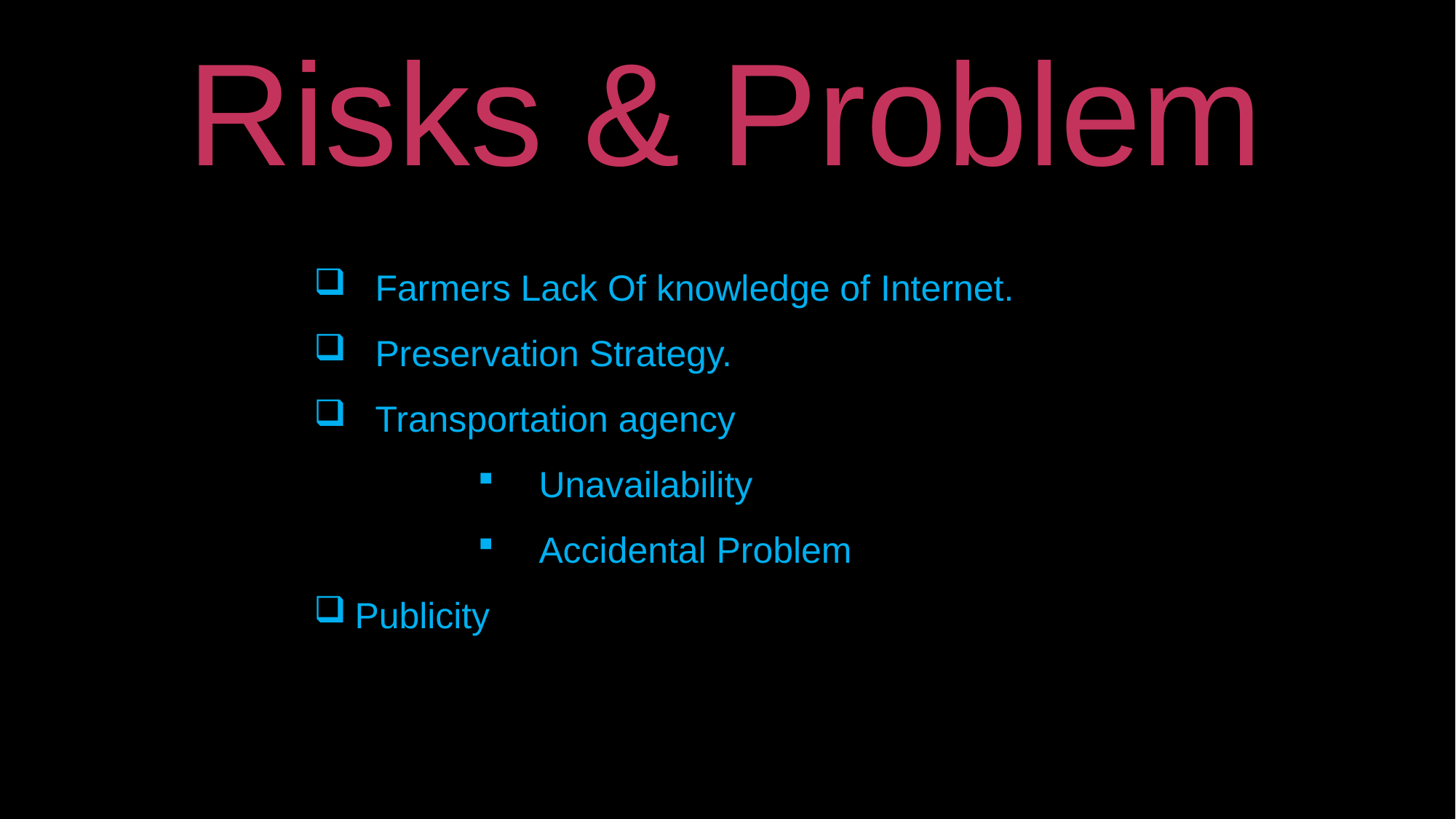

Risks & Problem
  Farmers Lack Of knowledge of Internet.
  Preservation Strategy.
  Transportation agency
  Unavailability
  Accidental Problem
Publicity